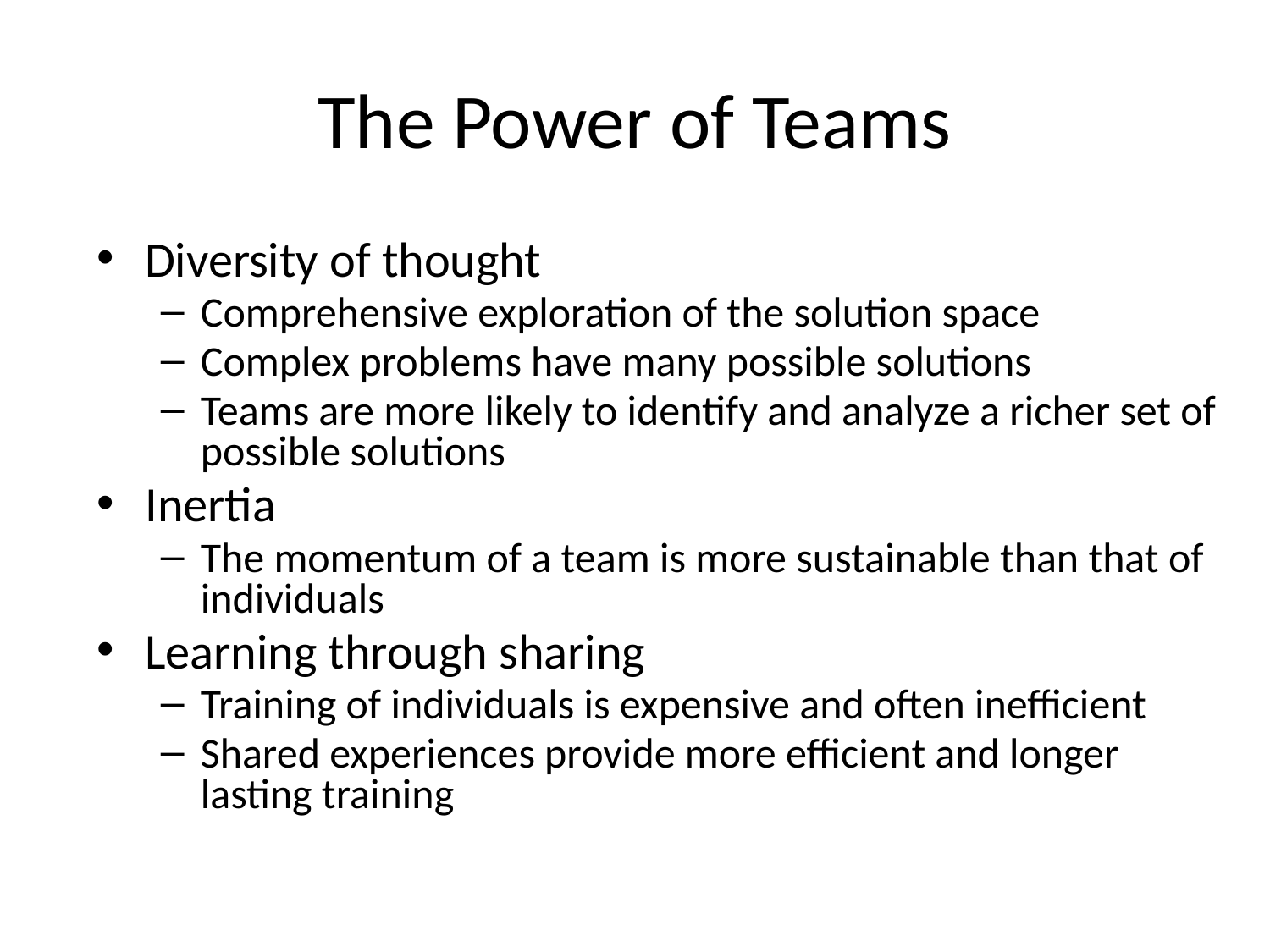

# The Power of Teams
Diversity of thought
Comprehensive exploration of the solution space
Complex problems have many possible solutions
Teams are more likely to identify and analyze a richer set of possible solutions
Inertia
The momentum of a team is more sustainable than that of individuals
Learning through sharing
Training of individuals is expensive and often inefficient
Shared experiences provide more efficient and longer lasting training